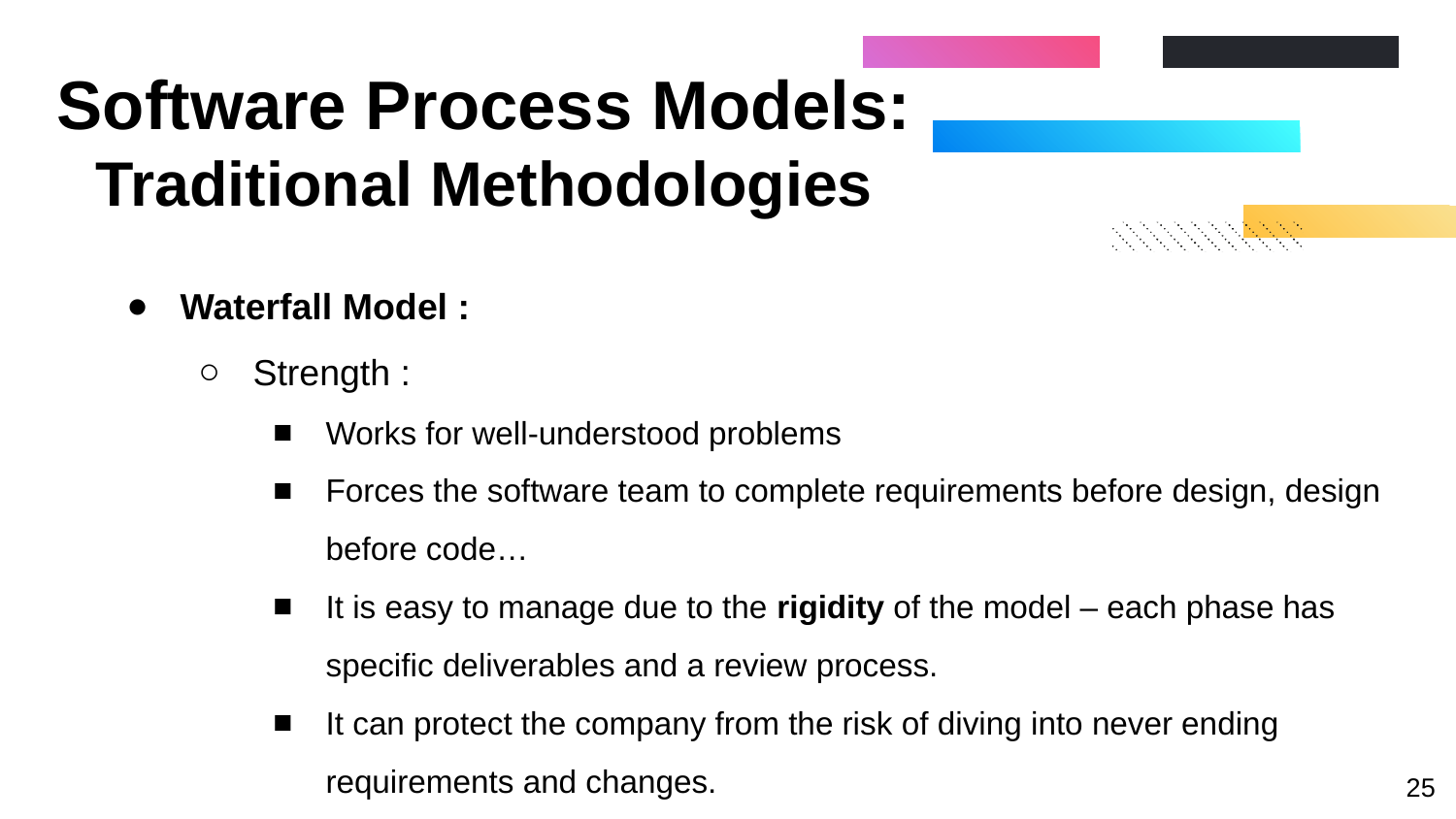

# Software Process Models: Traditional Methodologies
Waterfall Model :
Strength :
Works for well-understood problems
Forces the software team to complete requirements before design, design before code…
It is easy to manage due to the rigidity of the model – each phase has specific deliverables and a review process.
It can protect the company from the risk of diving into never ending requirements and changes.

25